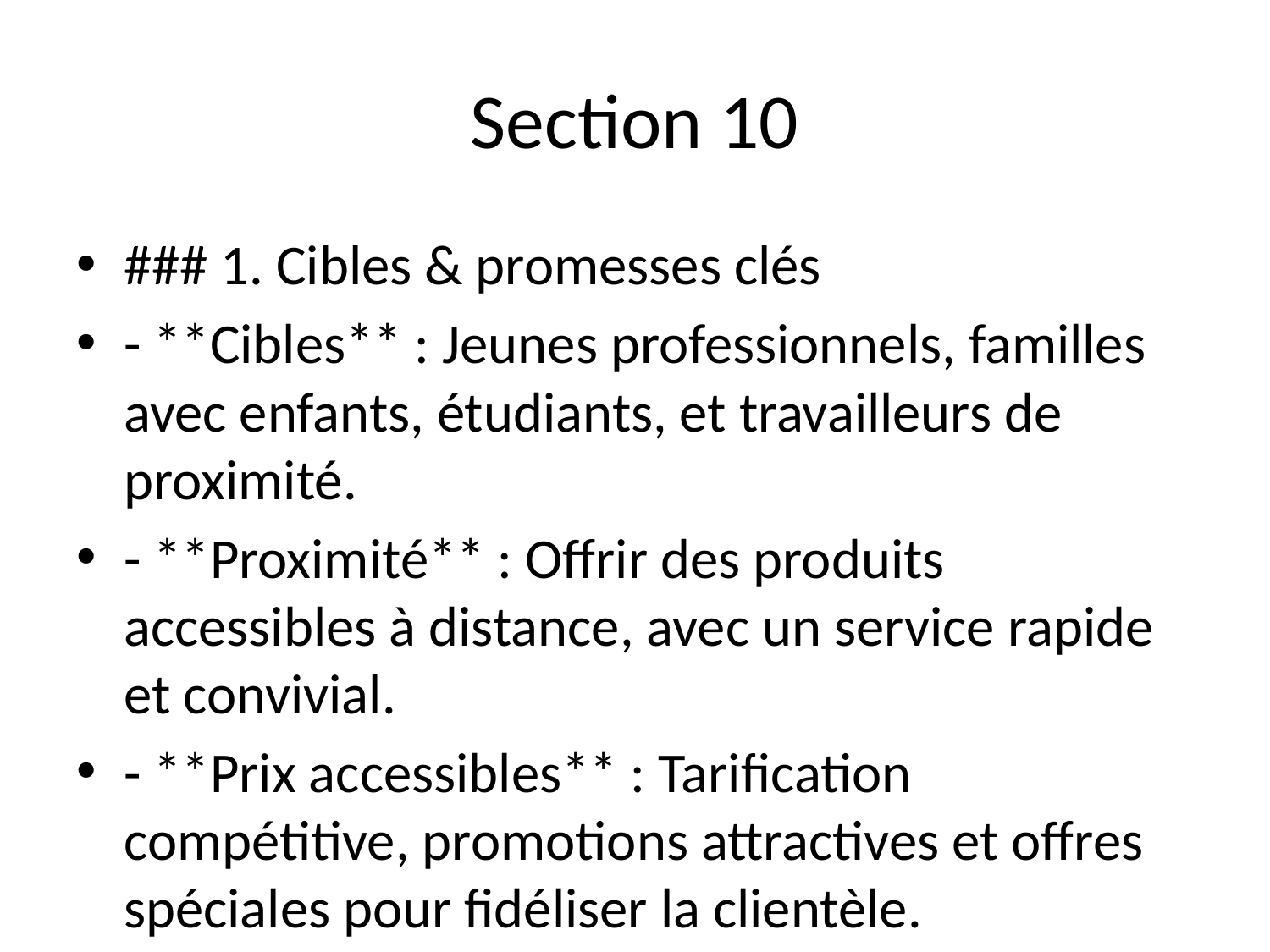

# Section 10
### 1. Cibles & promesses clés
- **Cibles** : Jeunes professionnels, familles avec enfants, étudiants, et travailleurs de proximité.
- **Proximité** : Offrir des produits accessibles à distance, avec un service rapide et convivial.
- **Prix accessibles** : Tarification compétitive, promotions attractives et offres spéciales pour fidéliser la clientèle.
- **Service rapide** : Engagement à des délais de livraison courts et à une disponibilité immédiate des produits.

### 2. Canaux & actions
- **Digitaux** :
  - **WhatsApp Business** : Créer un groupe de clients fidèles pour partager des promotions et des nouveautés.
  - **Facebook & Instagram** : Publier des visuels de produits, des promotions et des témoignages clients. Utiliser des stories et des posts réguliers.
- **Terrains** :
  - **Flyers** : Distribuer dans les quartiers environnants et lors d'événements locaux.
  - **Partenariats** : Collaborer avec des maquis locaux et églises pour des offres conjointes et des événements commu